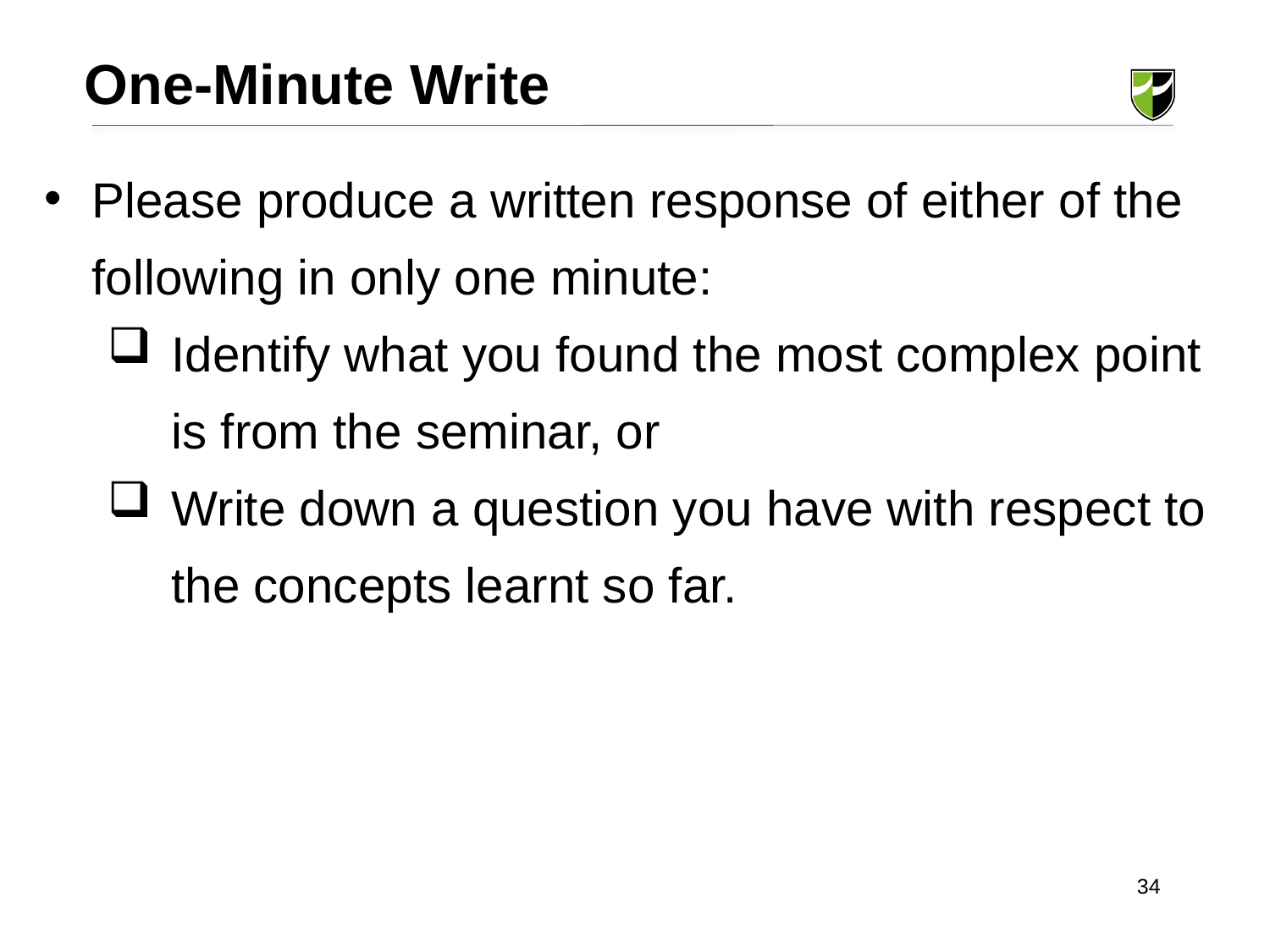

One-Minute Write
Please produce a written response of either of the following in only one minute:
Identify what you found the most complex point is from the seminar, or
Write down a question you have with respect to the concepts learnt so far.

34